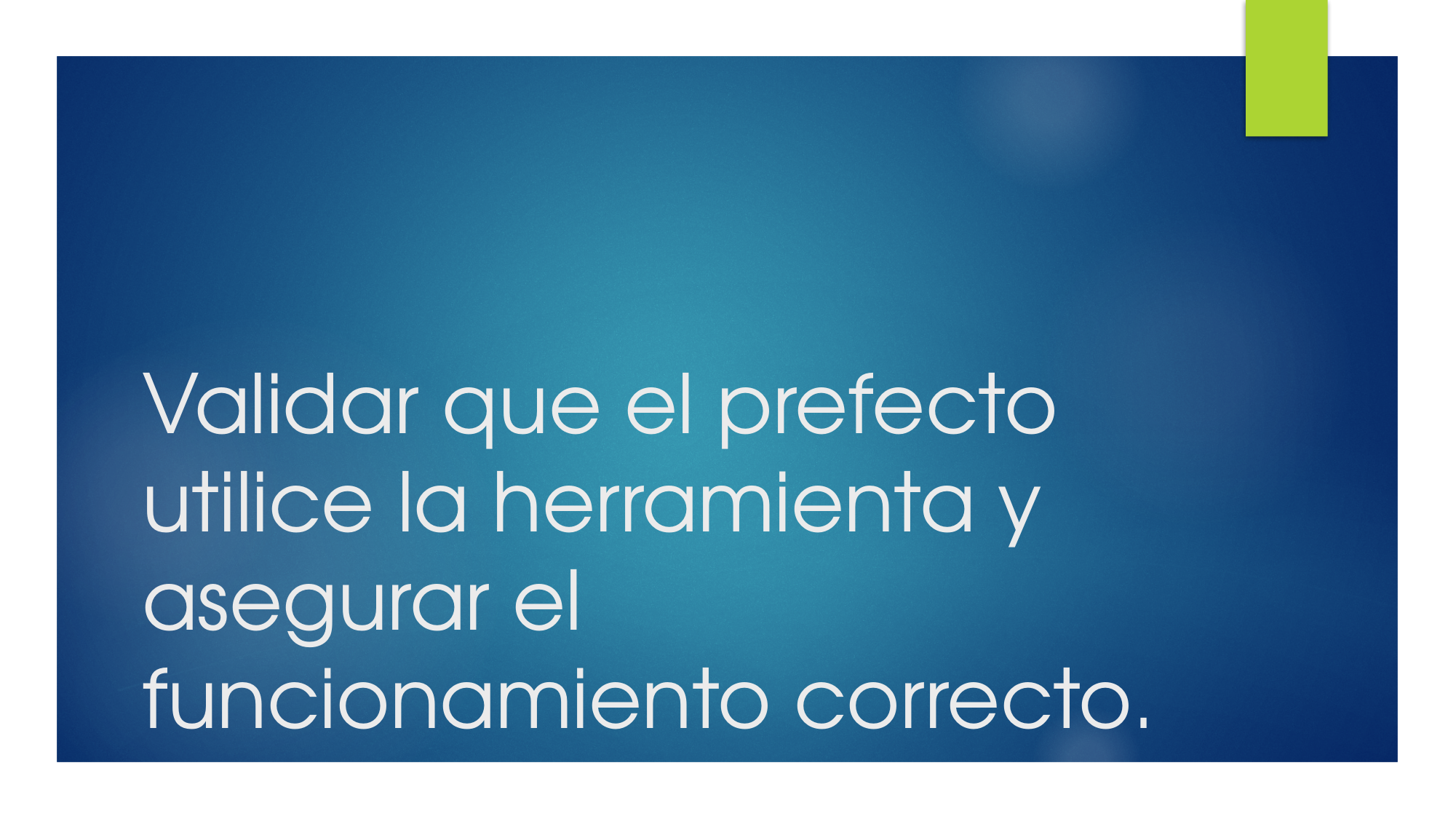

# Validar que el prefecto utilice la herramienta y asegurar el funcionamiento correcto.